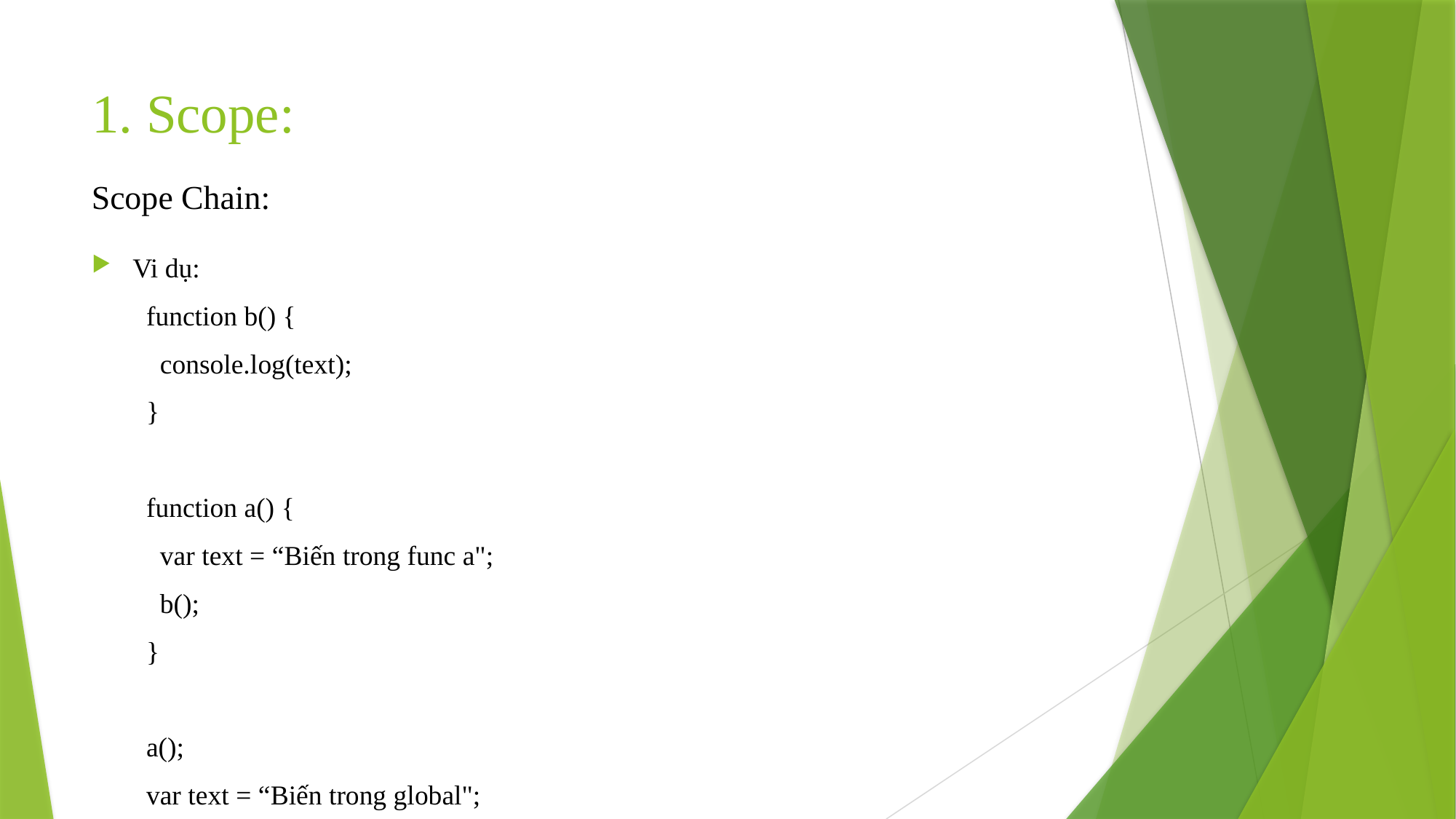

# 1. Scope:
Scope Chain:
Vi dụ:
function b() {
  console.log(text);
}

function a() {
  var text = “Biến trong func a";
  b();
}

a();
var text = “Biến trong global";